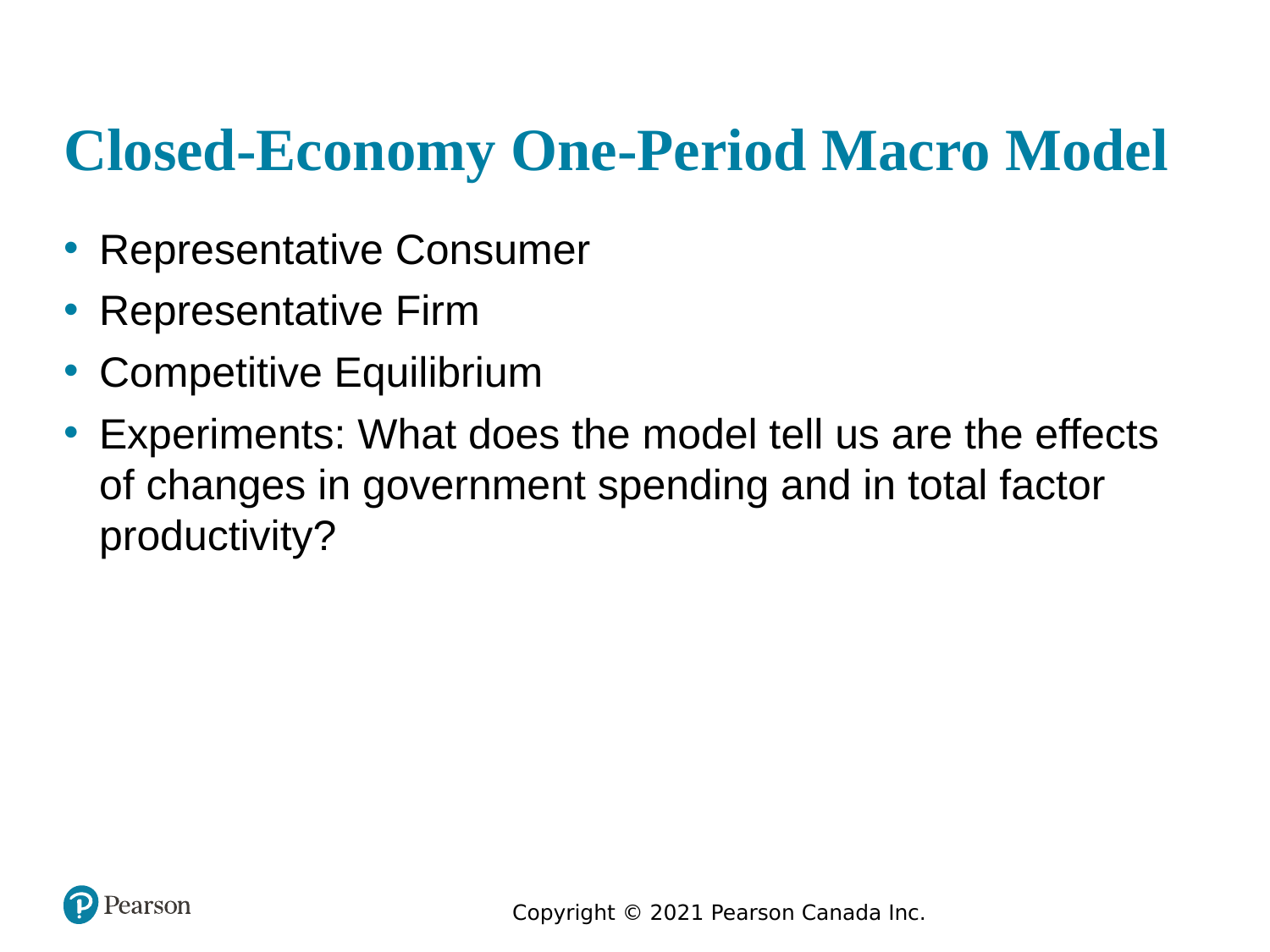

# Closed-Economy One-Period Macro Model
Representative Consumer
Representative Firm
Competitive Equilibrium
Experiments: What does the model tell us are the effects of changes in government spending and in total factor productivity?